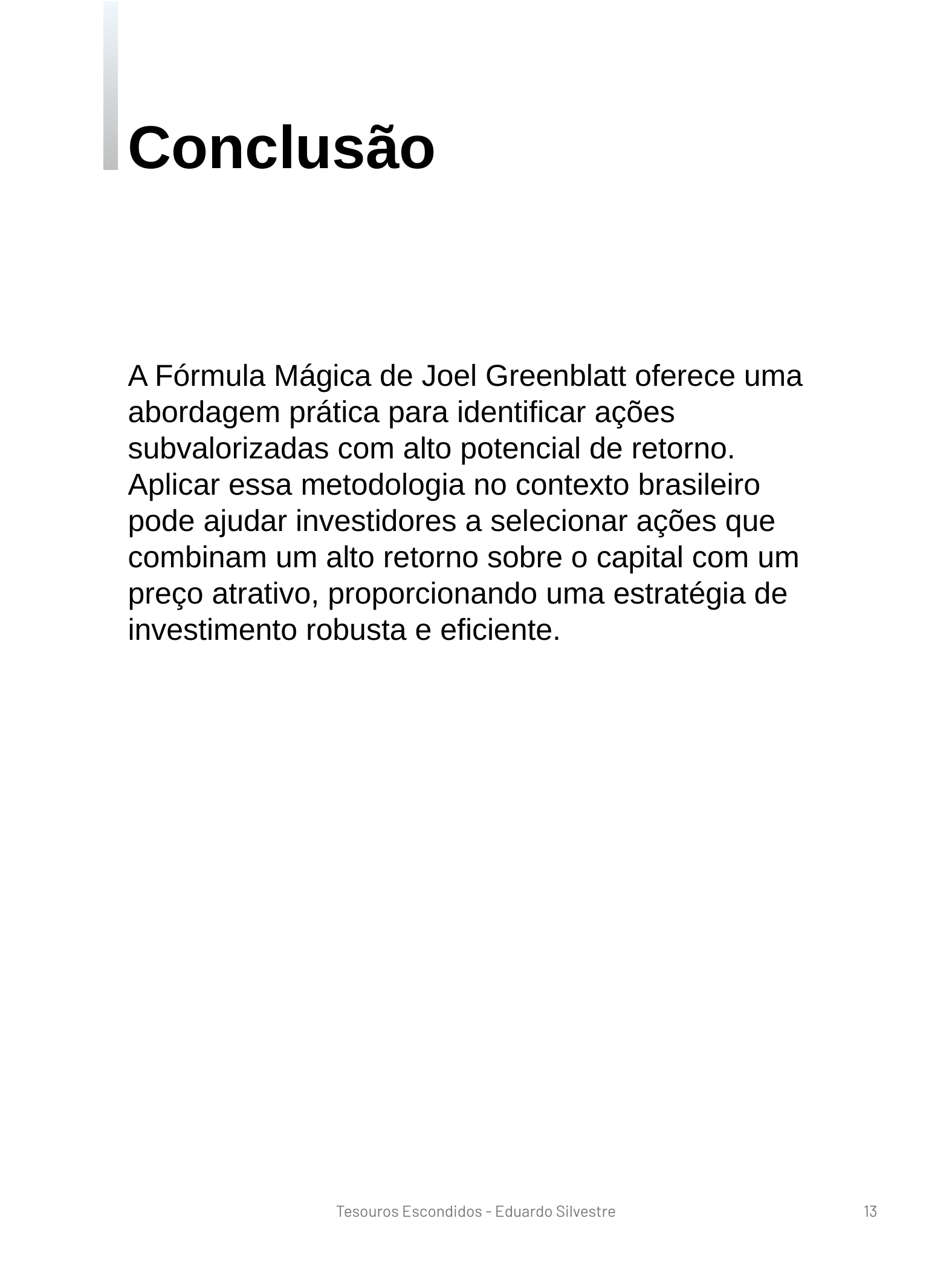

Conclusão

A Fórmula Mágica de Joel Greenblatt oferece uma abordagem prática para identificar ações subvalorizadas com alto potencial de retorno. Aplicar essa metodologia no contexto brasileiro pode ajudar investidores a selecionar ações que combinam um alto retorno sobre o capital com um preço atrativo, proporcionando uma estratégia de investimento robusta e eficiente.
Tesouros Escondidos - Eduardo Silvestre
13